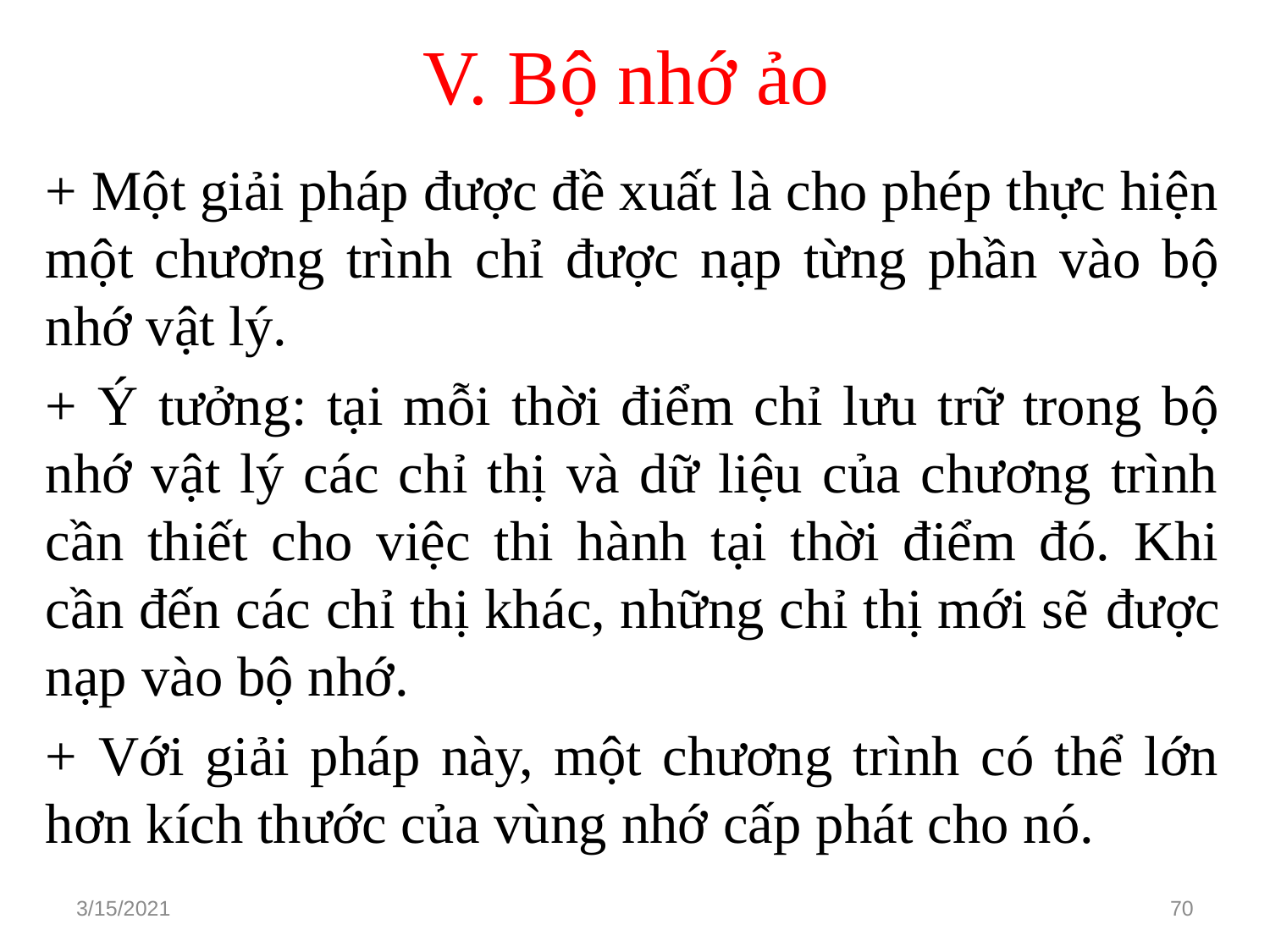

# V. Bộ nhớ ảo
+ Một giải pháp được đề xuất là cho phép thực hiện một chương trình chỉ được nạp từng phần vào bộ nhớ vật lý.
+ Ý tưởng: tại mỗi thời điểm chỉ lưu trữ trong bộ nhớ vật lý các chỉ thị và dữ liệu của chương trình cần thiết cho việc thi hành tại thời điểm đó. Khi cần đến các chỉ thị khác, những chỉ thị mới sẽ được nạp vào bộ nhớ.
+ Với giải pháp này, một chương trình có thể lớn hơn kích thước của vùng nhớ cấp phát cho nó.
3/15/2021
70